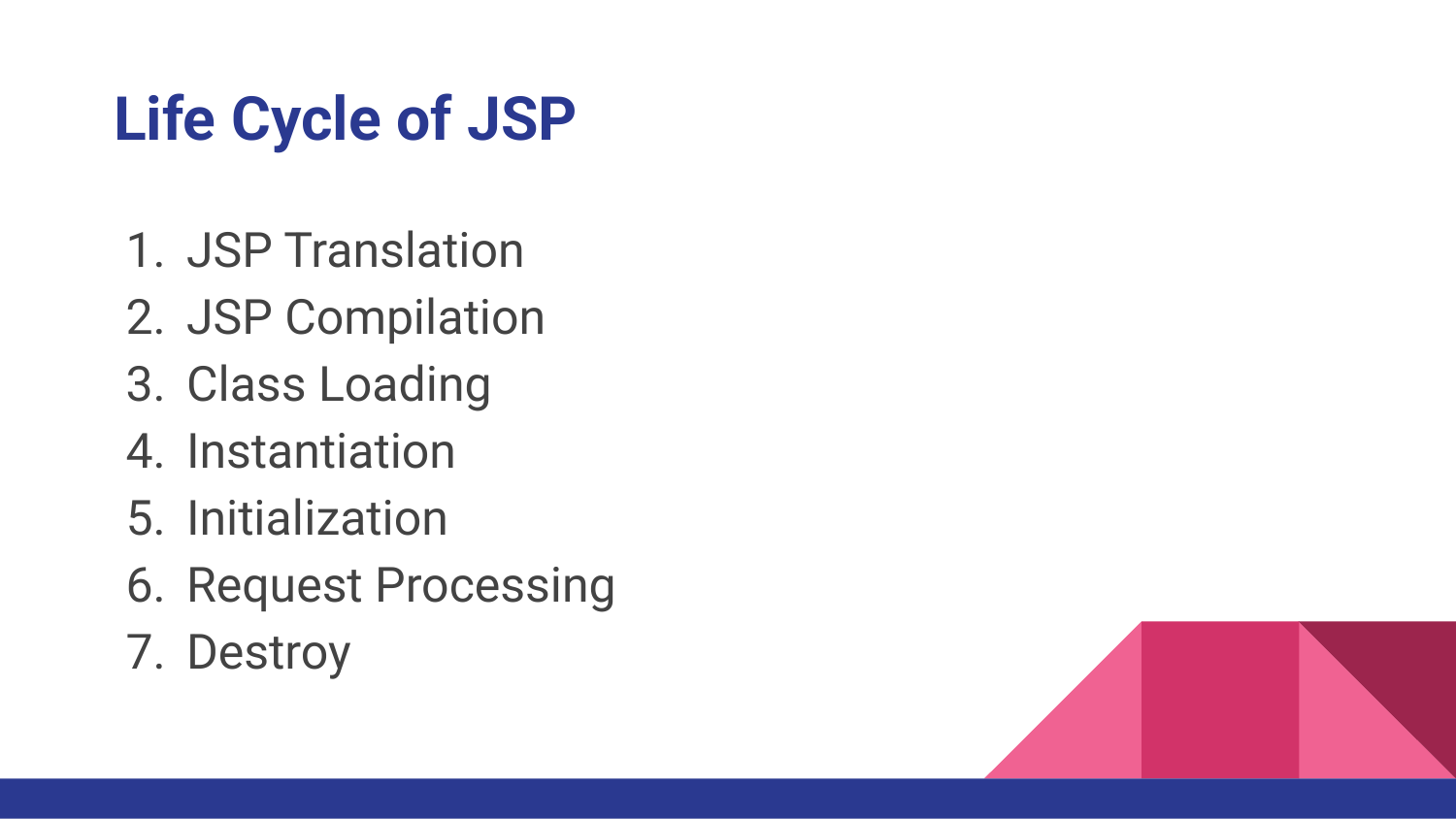

# Life Cycle of JSP
JSP Translation
JSP Compilation
Class Loading
Instantiation
Initialization
Request Processing
Destroy